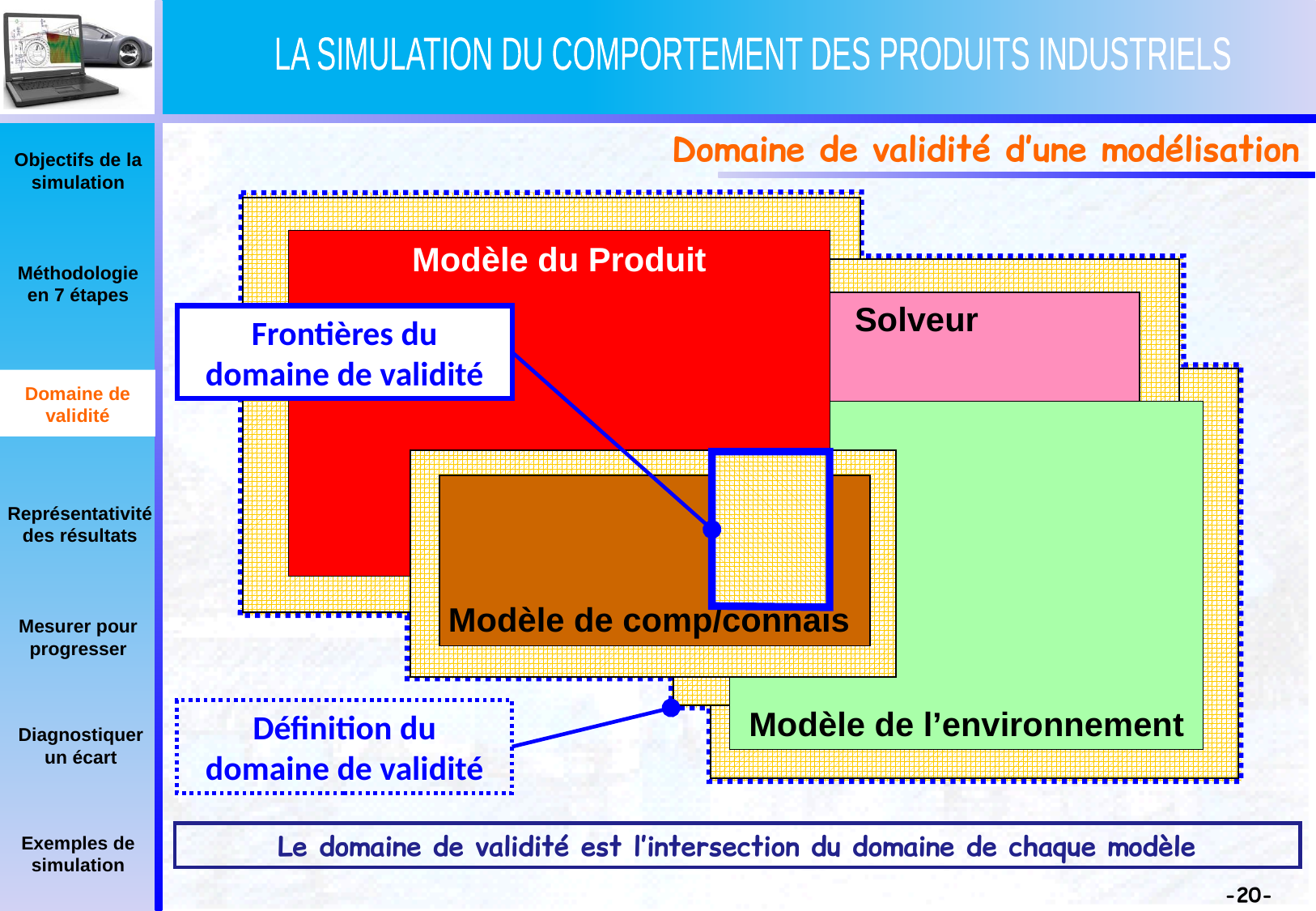

Domaine de validité d’une modélisation

Modèle du Produit

 Solveur

Frontières du domaine de validité

Domaine de validité

Modèle de l’environnement

Modèle de comp/connais
Définition du domaine de validité
Le domaine de validité est l’intersection du domaine de chaque modèle